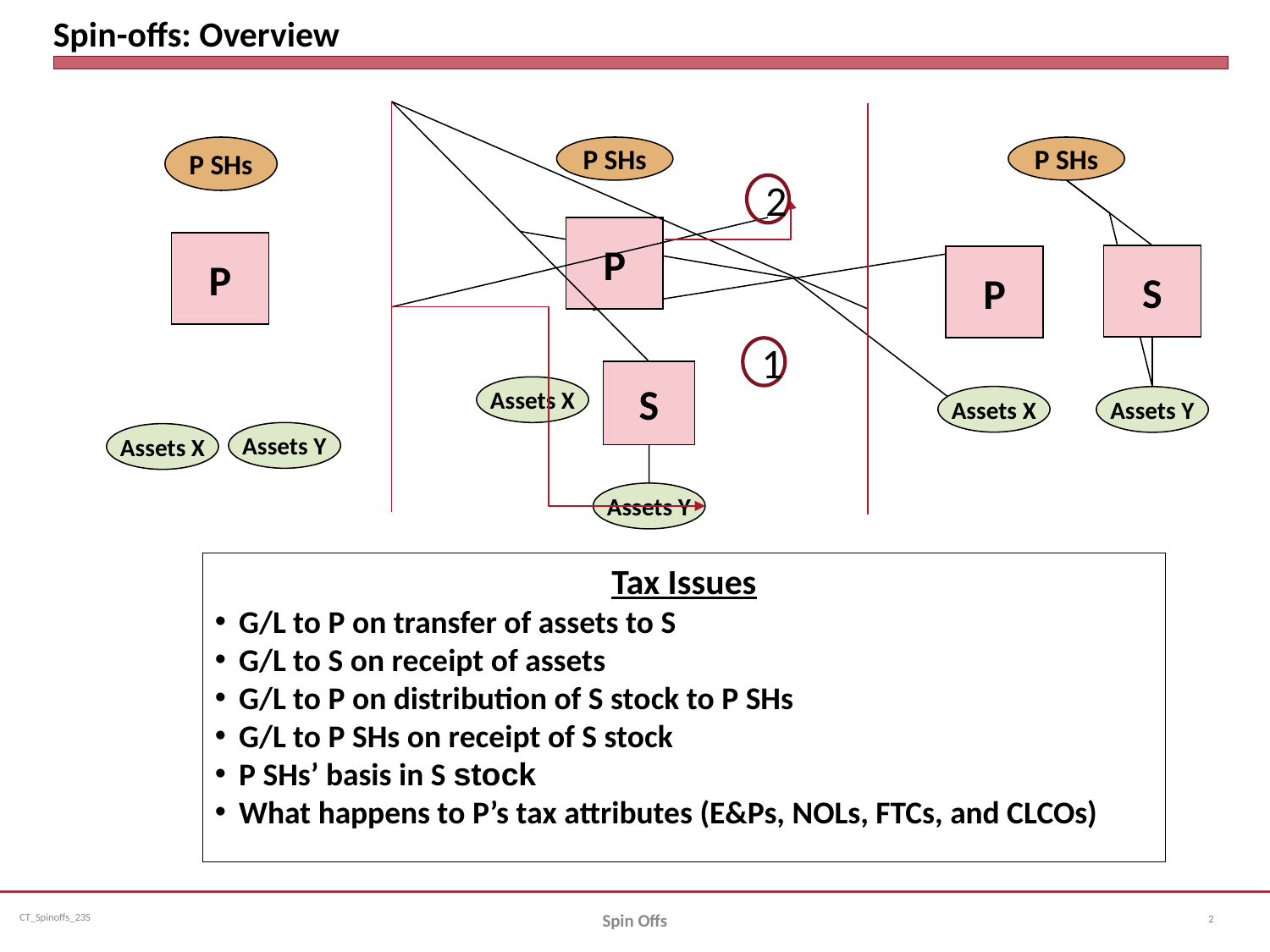

# Spin-offs: Overview
P SHs
P SHs
P SHs
2
P
P
S
P
1
S
Assets X
Assets X
Assets Y
Assets Y
Assets X
Assets Y
Tax Issues
G/L to P on transfer of assets to S
G/L to S on receipt of assets
G/L to P on distribution of S stock to P SHs
G/L to P SHs on receipt of S stock
P SHs’ basis in S stock
What happens to P’s tax attributes (E&Ps, NOLs, FTCs, and CLCOs)

2
Spin Offs